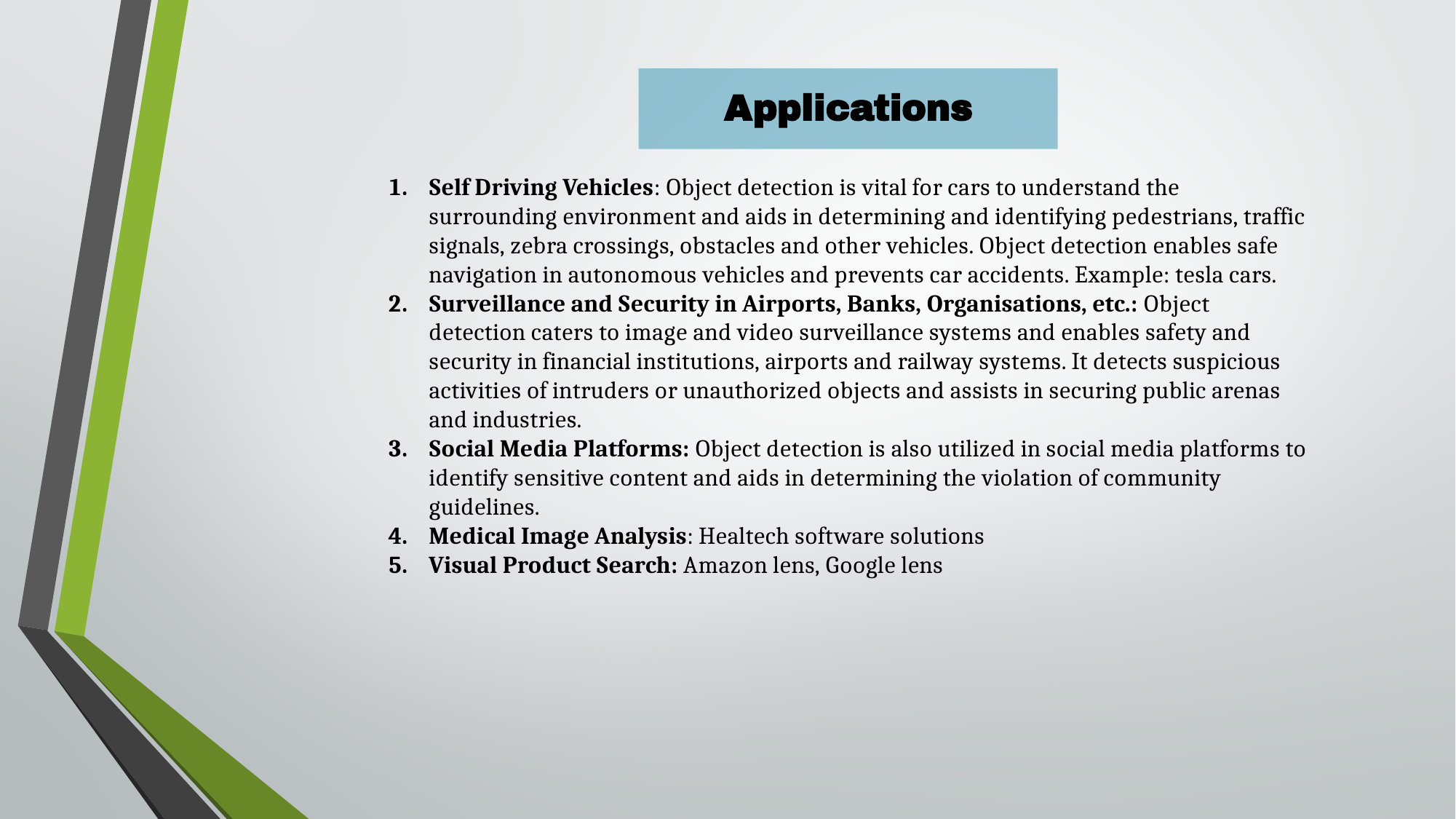

Applications

Self Driving Vehicles: Object detection is vital for cars to understand the surrounding environment and aids in determining and identifying pedestrians, traffic signals, zebra crossings, obstacles and other vehicles. Object detection enables safe navigation in autonomous vehicles and prevents car accidents. Example: tesla cars.
Surveillance and Security in Airports, Banks, Organisations, etc.: Object detection caters to image and video surveillance systems and enables safety and security in financial institutions, airports and railway systems. It detects suspicious activities of intruders or unauthorized objects and assists in securing public arenas and industries.
Social Media Platforms: Object detection is also utilized in social media platforms to identify sensitive content and aids in determining the violation of community guidelines.
Medical Image Analysis: Healtech software solutions
Visual Product Search: Amazon lens, Google lens